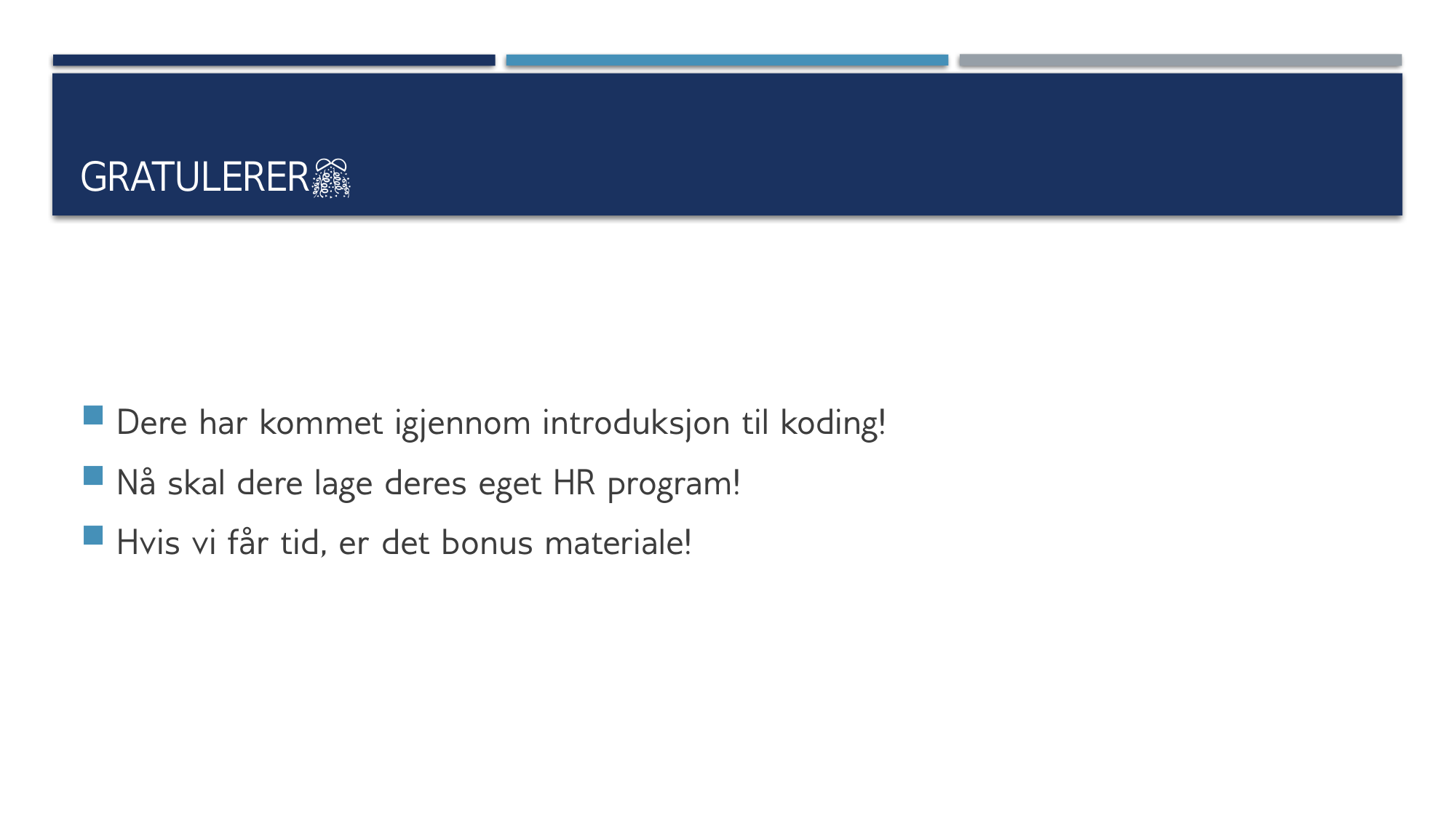

# Gratulerer🎊🥳
Dere har kommet igjennom introduksjon til koding!
Nå skal dere lage deres eget HR program!
Hvis vi får tid, er det bonus materiale!